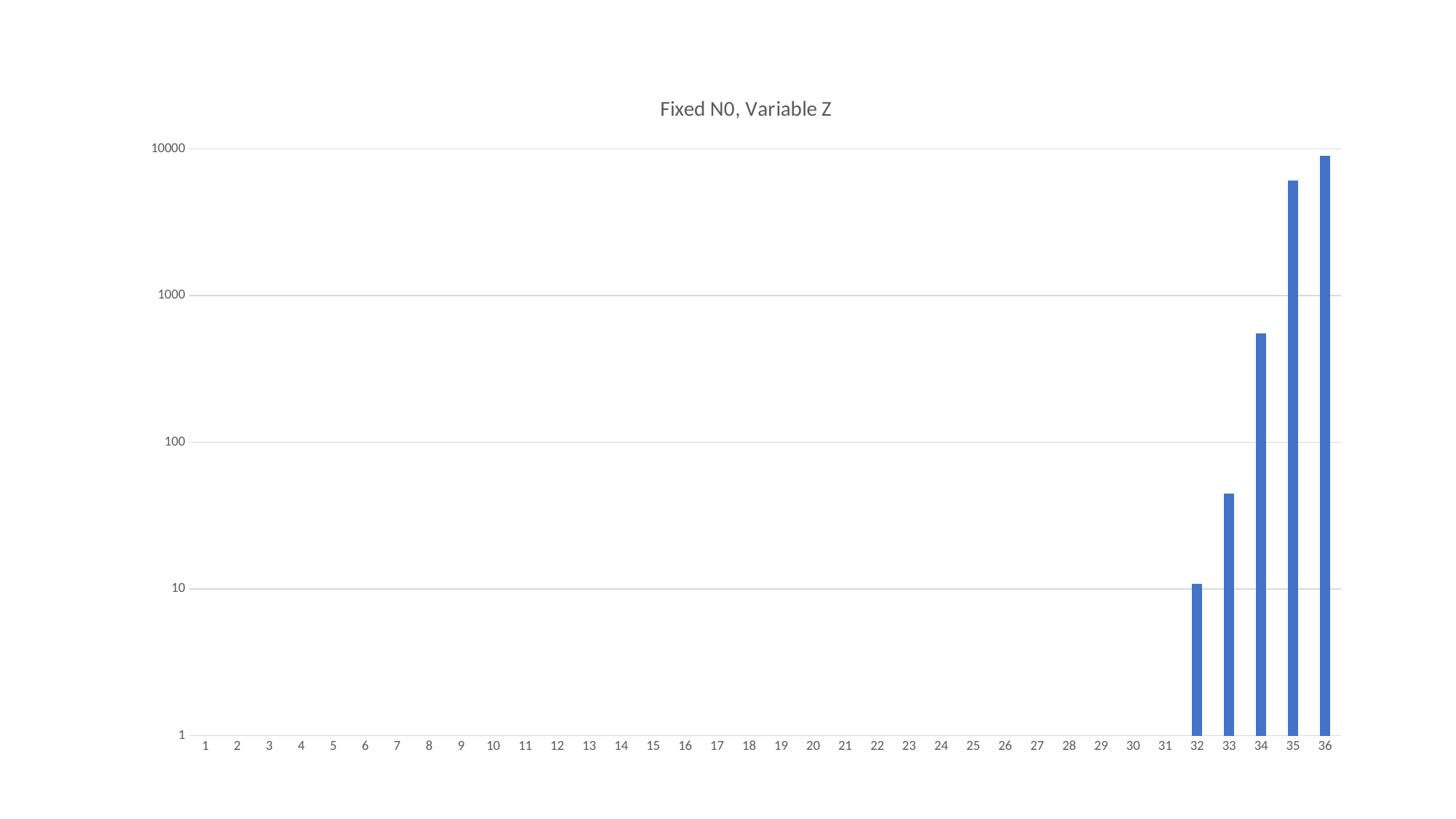

### Chart: Fixed N0, Variable Z

| Category |  |
|---|---|